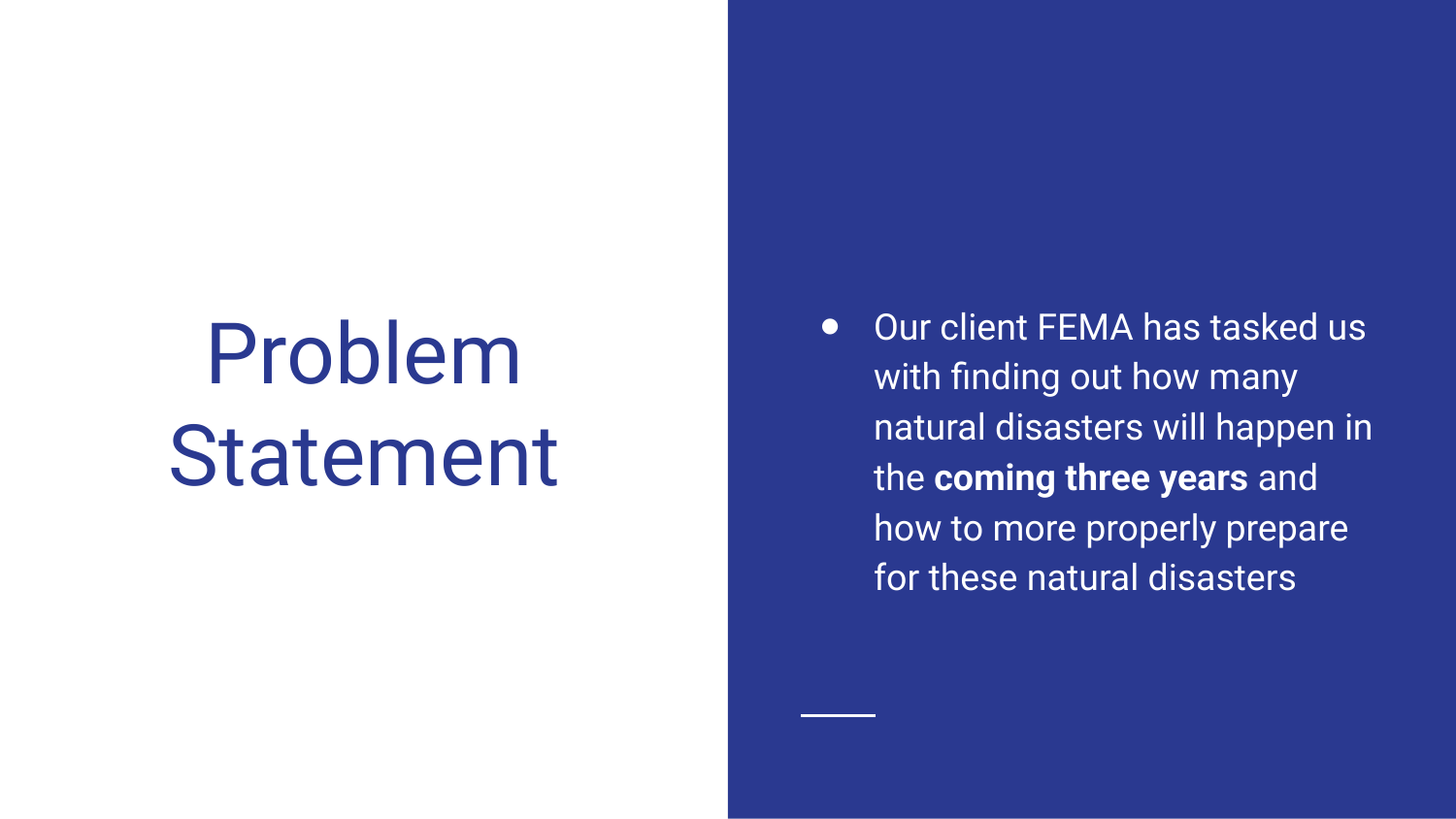

Our client FEMA has tasked us with finding out how many natural disasters will happen in the coming three years and how to more properly prepare for these natural disasters
# Problem Statement